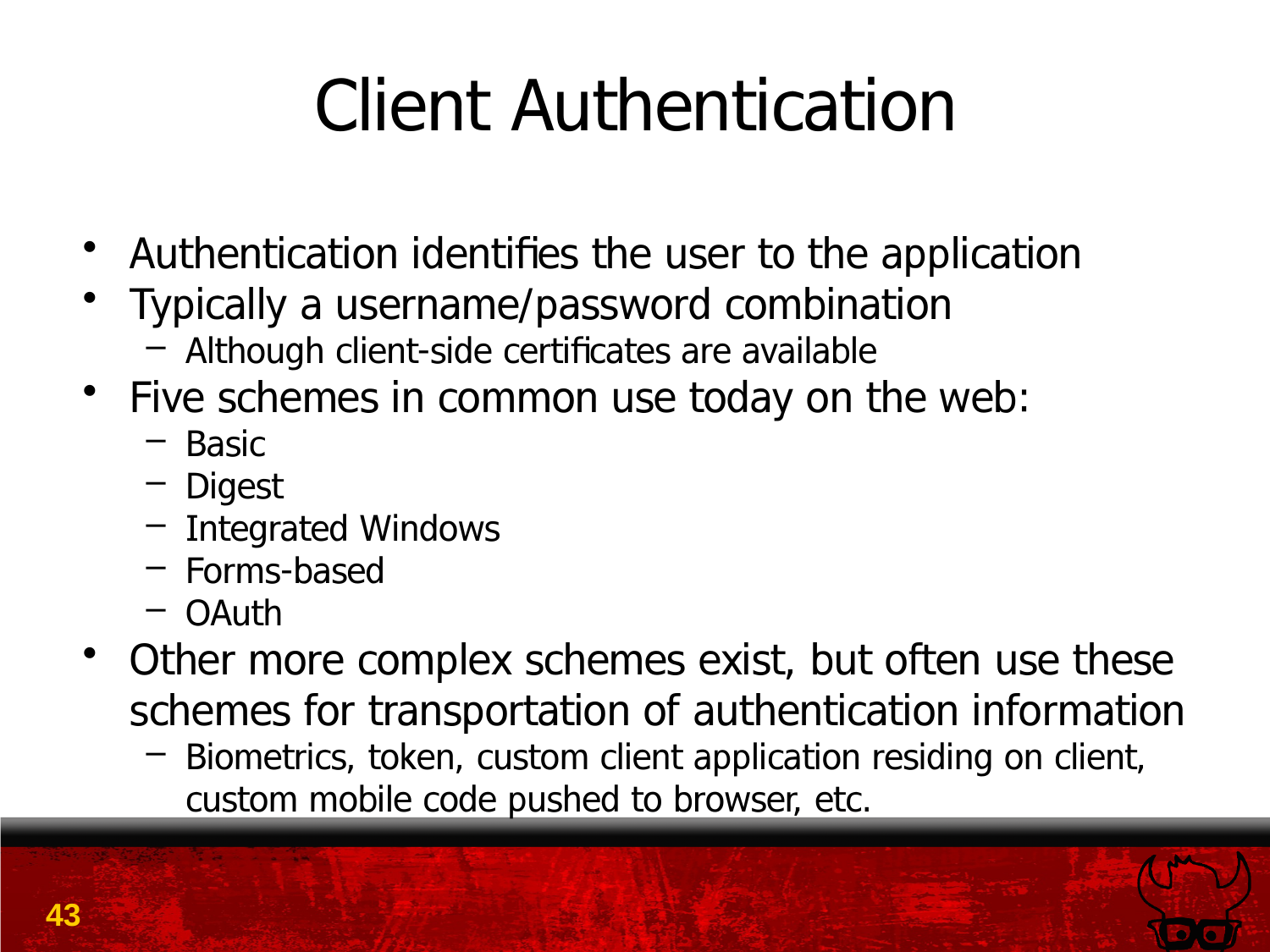

# Client Authentication
Authentication identifies the user to the application
Typically a username/password combination
Although client-side certificates are available
Five schemes in common use today on the web:
Basic
Digest
Integrated Windows
Forms-based
OAuth
Other more complex schemes exist, but often use these schemes for transportation of authentication information
Biometrics, token, custom client application residing on client, custom mobile code pushed to browser, etc.